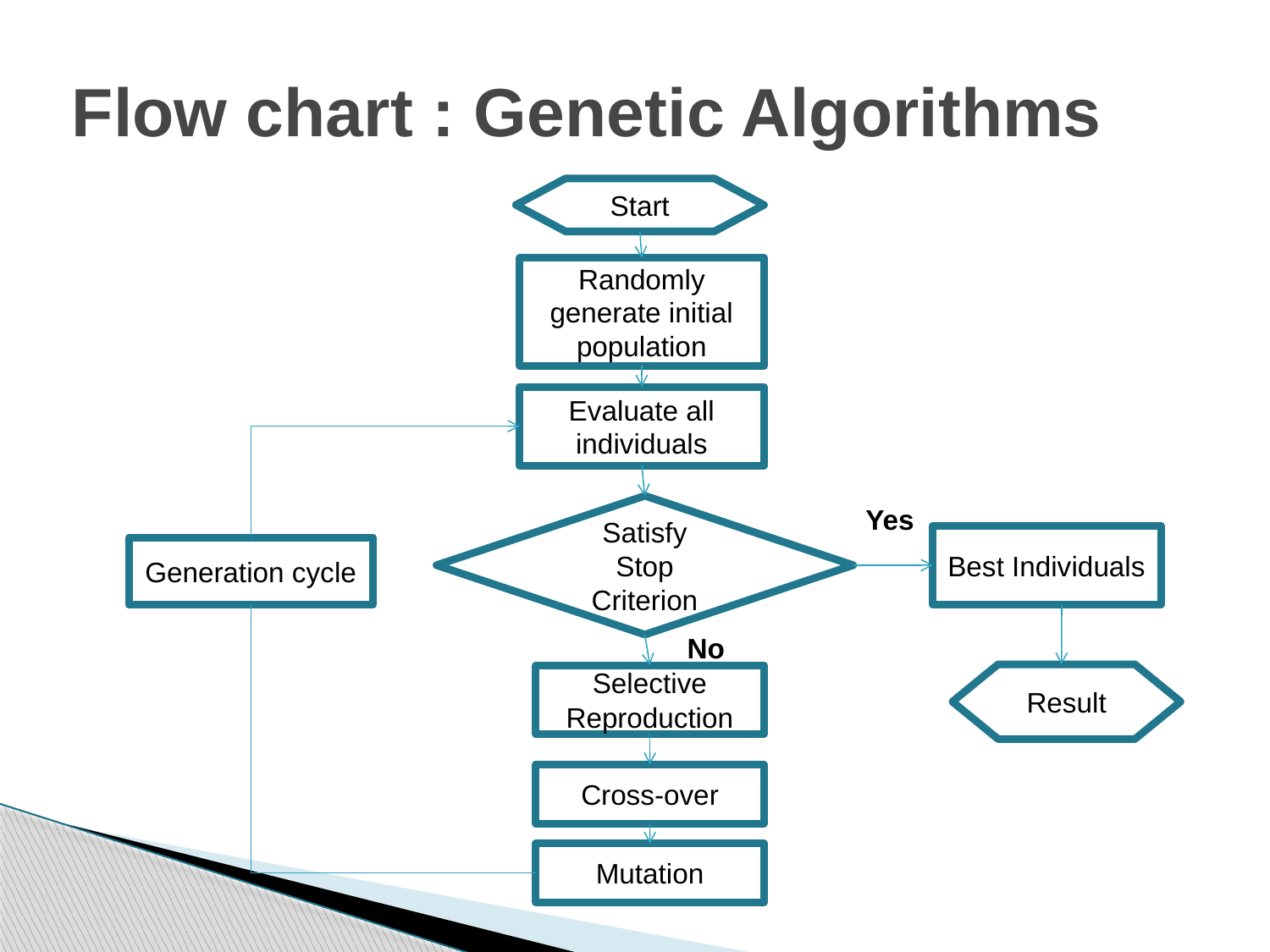

# Flow chart : Genetic Algorithms
Start
Randomly generate initial population
Evaluate all individuals
Satisfy
Stop
Criterion
Yes
Best Individuals
Generation cycle
No
Result
Selective Reproduction
Cross-over
Mutation